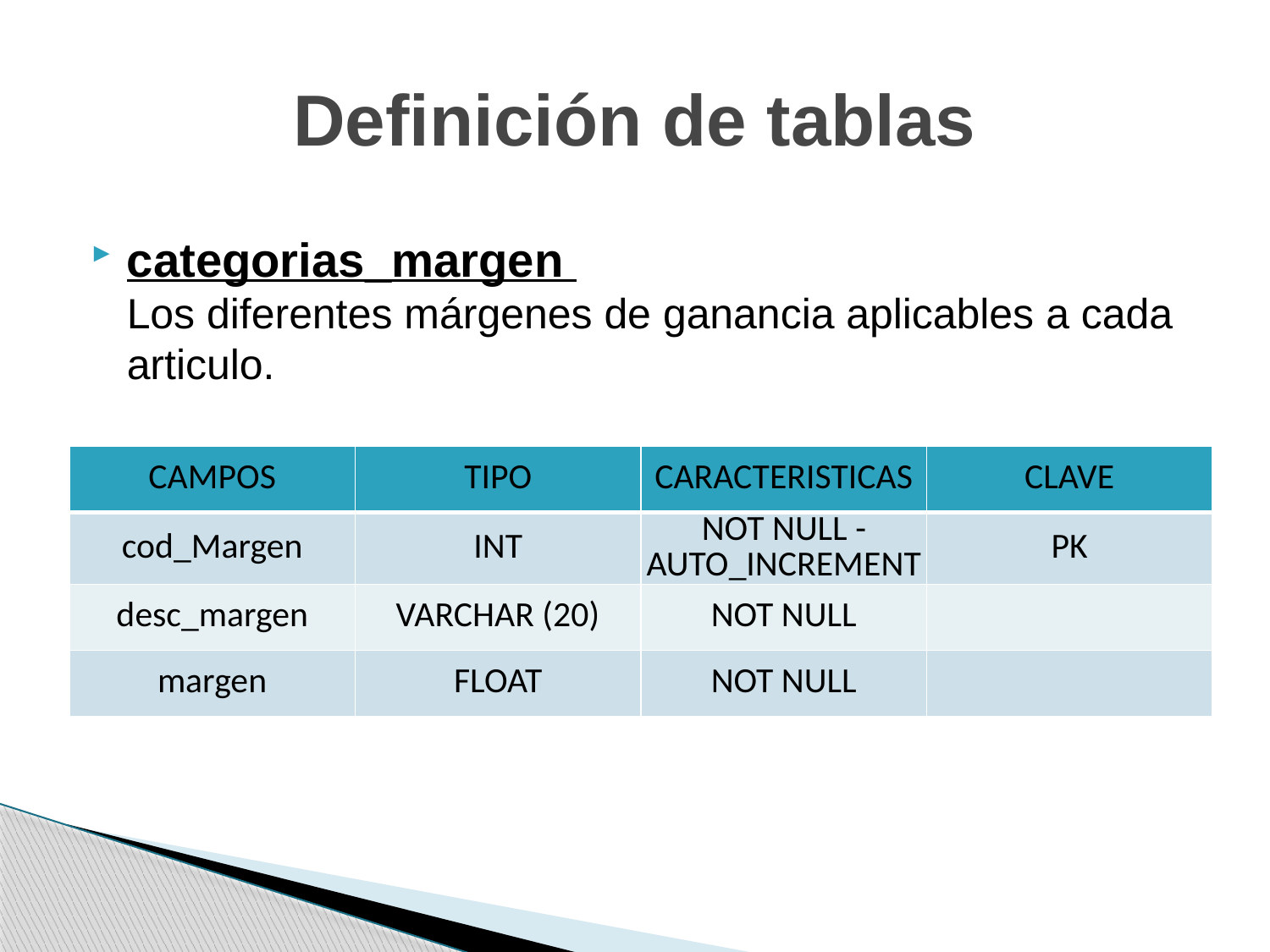

# Definición de tablas
categorias_margen
Los diferentes márgenes de ganancia aplicables a cada articulo.
| CAMPOS | TIPO | CARACTERISTICAS | CLAVE |
| --- | --- | --- | --- |
| cod\_Margen | INT | NOT NULL - AUTO\_INCREMENT | PK |
| desc\_margen | VARCHAR (20) | NOT NULL |  |
| margen | FLOAT | NOT NULL |  |